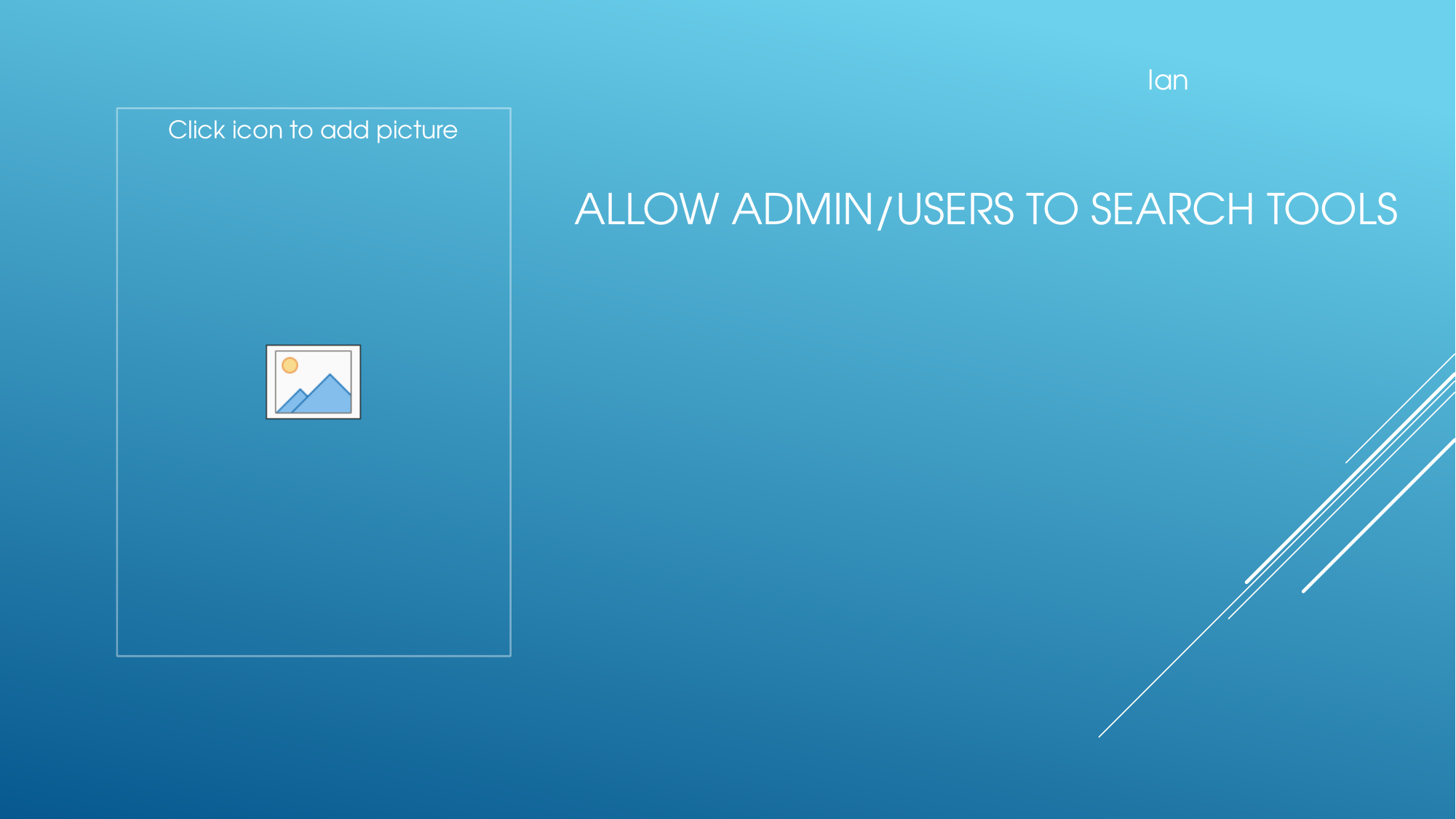

Ian

# Allow Admin/Users to Search Tools